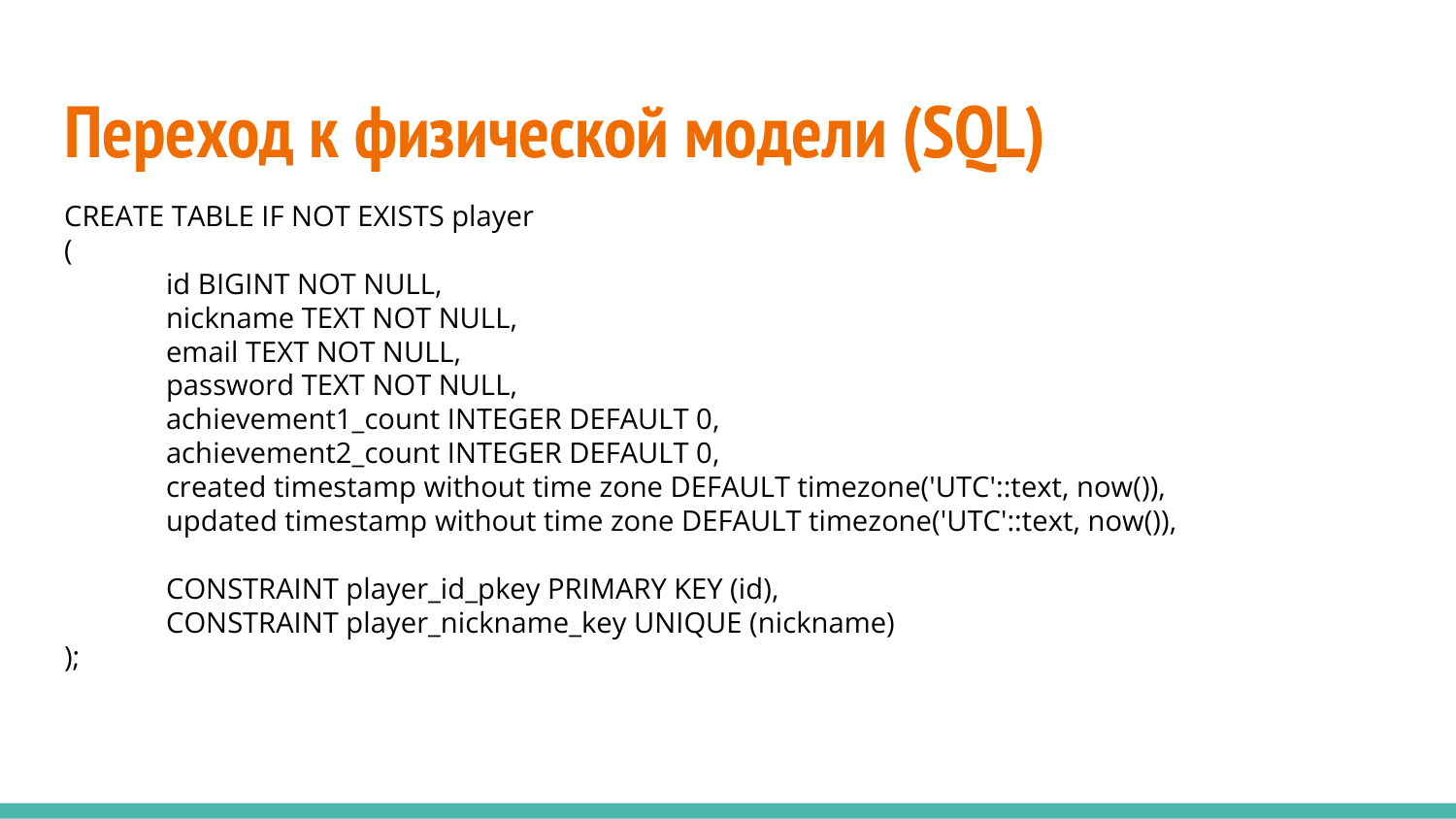

# Переход к физической модели (SQL)
CREATE TABLE IF NOT EXISTS player
(
    id BIGINT NOT NULL,
    nickname TEXT NOT NULL,
    email TEXT NOT NULL,
    password TEXT NOT NULL,
    achievement1_count INTEGER DEFAULT 0,
    achievement2_count INTEGER DEFAULT 0,
    created timestamp without time zone DEFAULT timezone('UTC'::text, now()),
    updated timestamp without time zone DEFAULT timezone('UTC'::text, now()),

    CONSTRAINT player_id_pkey PRIMARY KEY (id),
    CONSTRAINT player_nickname_key UNIQUE (nickname)
);